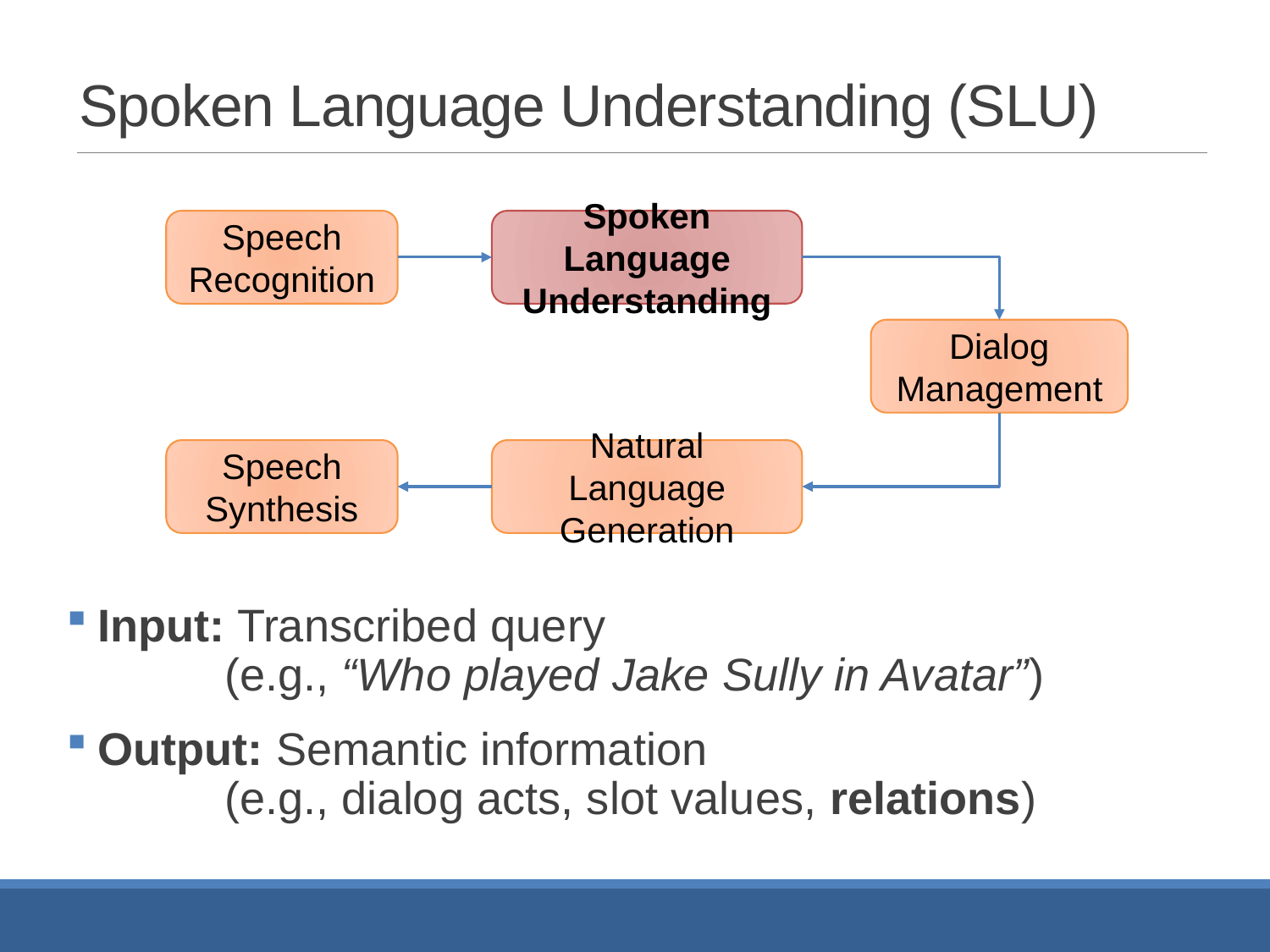

# Spoken Language Understanding (SLU)
Speech Recognition
Spoken Language Understanding
Dialog Management
Speech Synthesis
Natural Language Generation
Input: Transcribed query
	(e.g., “Who played Jake Sully in Avatar”)
Output: Semantic information
	(e.g., dialog acts, slot values, relations)